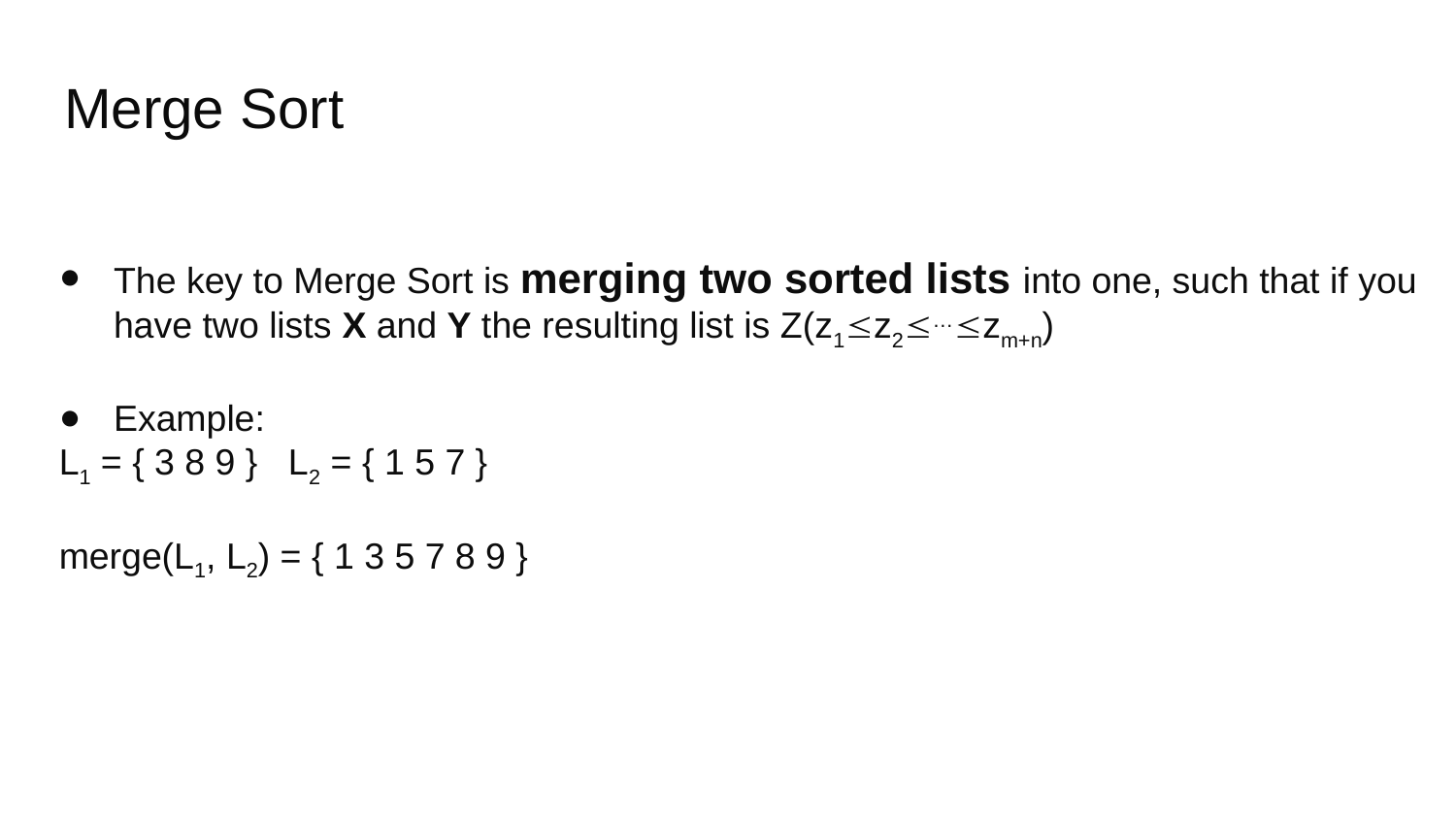

4/8/2024

# Merge Sort
The key to Merge Sort is merging two sorted lists into one, such that if you have two lists X and Y the resulting list is Z(z1≤z2≤…≤zm+n)

Example:
L1 = { 3 8 9 }   L2 = { 1 5 7 }

merge(L1, L2) = { 1 3 5 7 8 9 }